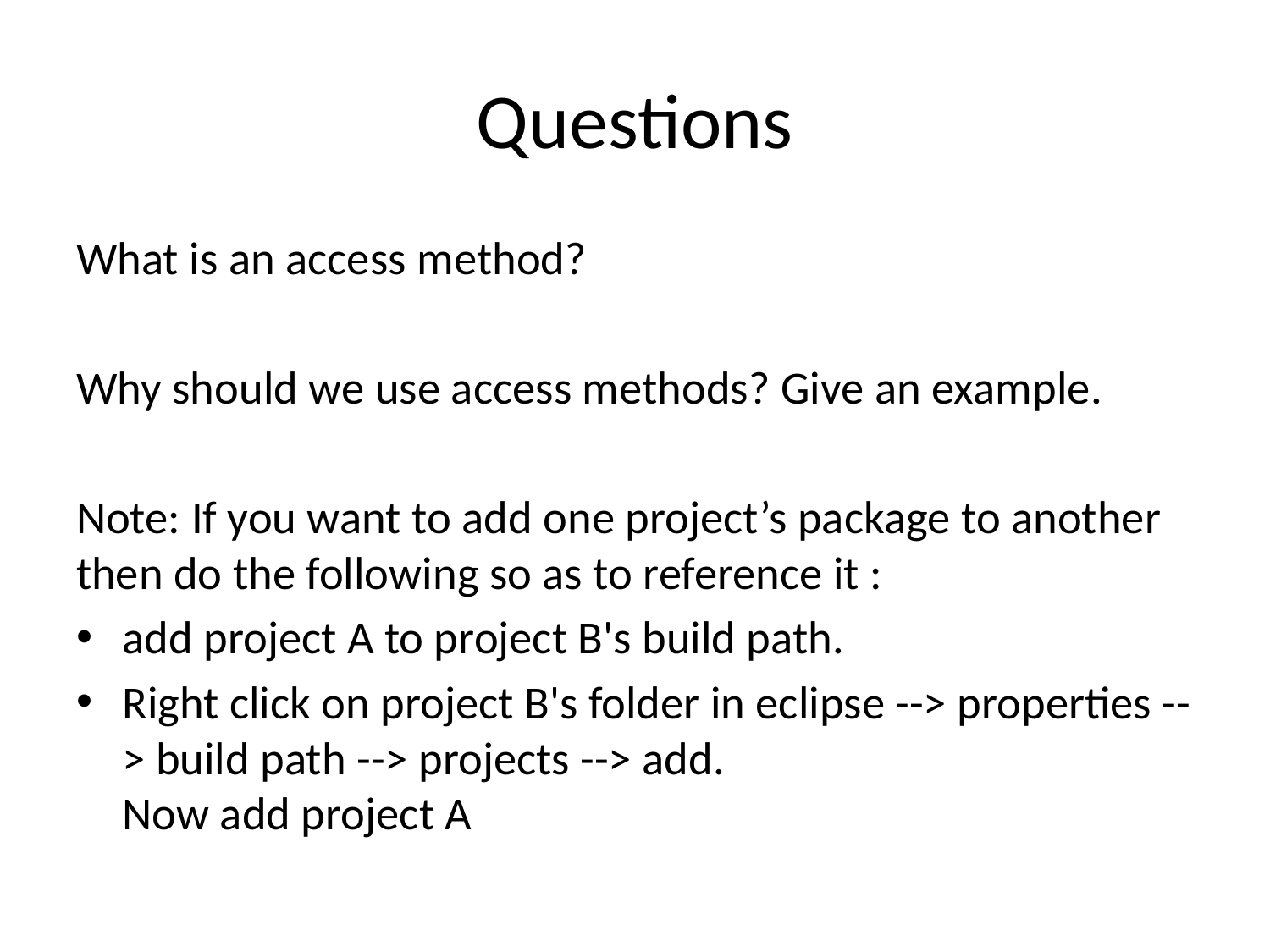

# Questions
What is an access method?

Why should we use access methods? Give an example.

Note: If you want to add one project’s package to another then do the following so as to reference it :
add project A to project B's build path.
Right click on project B's folder in eclipse --> properties --> build path --> projects --> add.
Now add project A